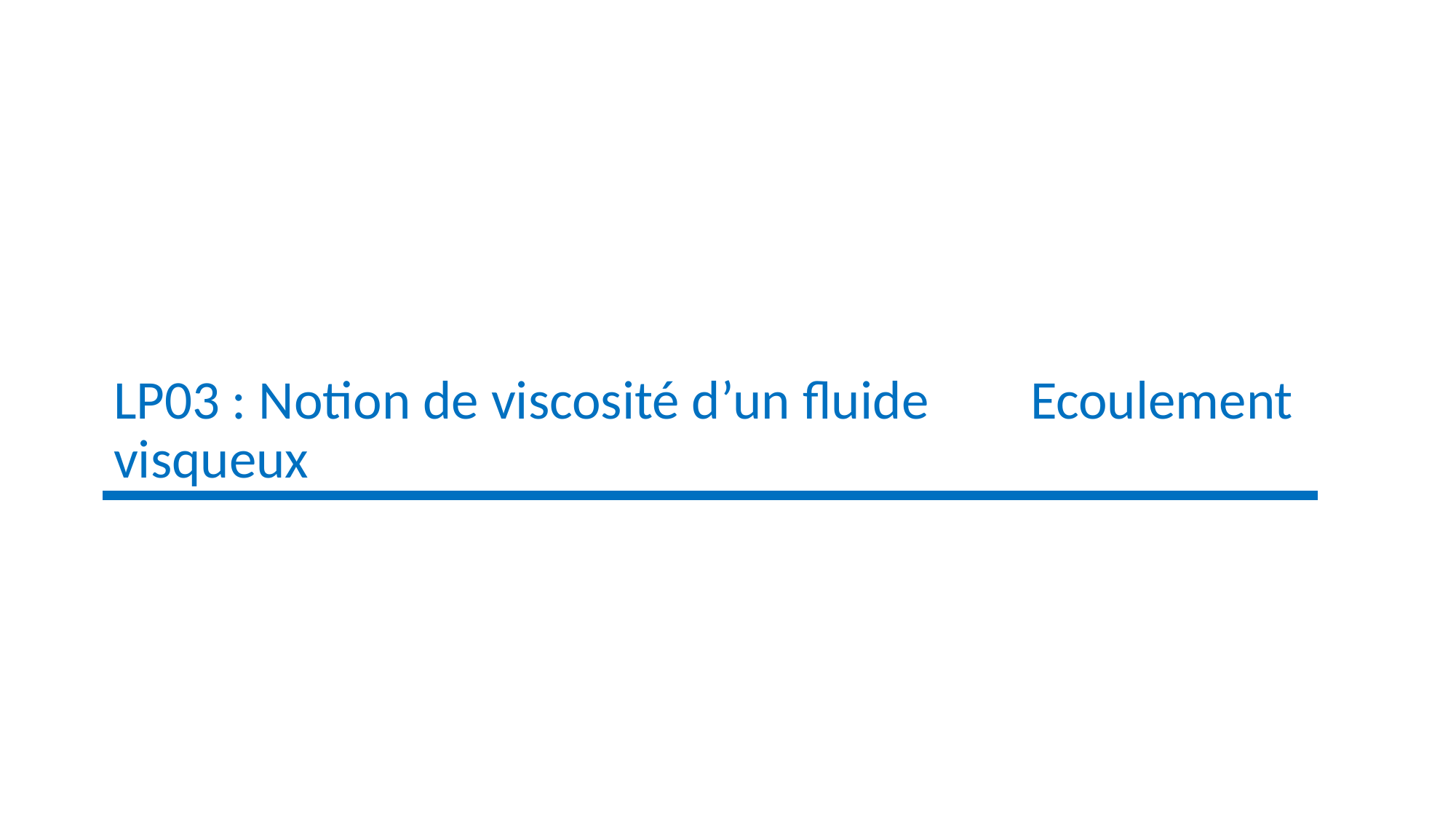

# LP03 : Notion de viscosité d’un fluide 		Ecoulement visqueux